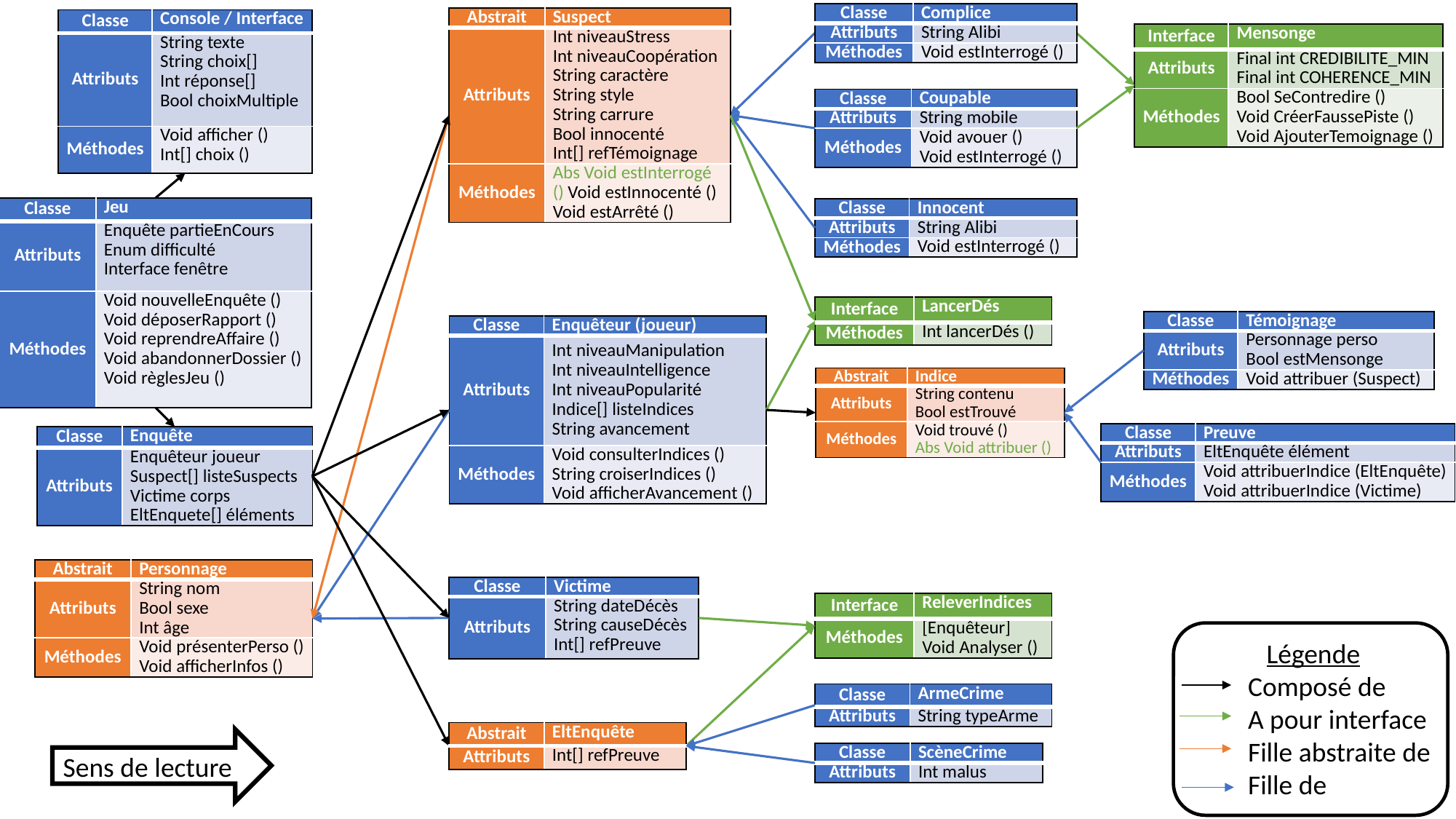

| Classe | Complice |
| --- | --- |
| Attributs | String Alibi |
| Méthodes | Void estInterrogé () |
| Abstrait | Suspect |
| --- | --- |
| Attributs | Int niveauStress Int niveauCoopération String caractère String style String carrure Bool innocenté Int[] refTémoignage |
| Méthodes | Abs Void estInterrogé () Void estInnocenté () Void estArrêté () |
| Classe | Console / Interface |
| --- | --- |
| Attributs | String texte String choix[] Int réponse[] Bool choixMultiple |
| Méthodes | Void afficher () Int[] choix () |
| Interface | Mensonge |
| --- | --- |
| Attributs | Final int CREDIBILITE\_MIN Final int COHERENCE\_MIN |
| Méthodes | Bool SeContredire () Void CréerFaussePiste () Void AjouterTemoignage () |
| Classe | Coupable |
| --- | --- |
| Attributs | String mobile |
| Méthodes | Void avouer () Void estInterrogé () |
| Classe | Jeu |
| --- | --- |
| Attributs | Enquête partieEnCours Enum difficulté Interface fenêtre |
| Méthodes | Void nouvelleEnquête () Void déposerRapport () Void reprendreAffaire () Void abandonnerDossier () Void règlesJeu () |
| Classe | Innocent |
| --- | --- |
| Attributs | String Alibi |
| Méthodes | Void estInterrogé () |
| Interface | LancerDés |
| --- | --- |
| Méthodes | Int lancerDés () |
| Classe | Témoignage |
| --- | --- |
| Attributs | Personnage perso Bool estMensonge |
| Méthodes | Void attribuer (Suspect) |
| Classe | Enquêteur (joueur) |
| --- | --- |
| Attributs | Int niveauManipulation Int niveauIntelligence Int niveauPopularité Indice[] listeIndices String avancement |
| Méthodes | Void consulterIndices () String croiserIndices () Void afficherAvancement () |
| Abstrait | Indice |
| --- | --- |
| Attributs | String contenu Bool estTrouvé |
| Méthodes | Void trouvé () Abs Void attribuer () |
| Classe | Preuve |
| --- | --- |
| Attributs | EltEnquête élément |
| Méthodes | Void attribuerIndice (EltEnquête) Void attribuerIndice (Victime) |
| Classe | Enquête |
| --- | --- |
| Attributs | Enquêteur joueur Suspect[] listeSuspects Victime corps EltEnquete[] éléments |
| Abstrait | Personnage |
| --- | --- |
| Attributs | String nom Bool sexe Int âge |
| Méthodes | Void présenterPerso () Void afficherInfos () |
| Classe | Victime |
| --- | --- |
| Attributs | String dateDécès String causeDécès Int[] refPreuve |
| Interface | ReleverIndices |
| --- | --- |
| Méthodes | [Enquêteur] Void Analyser () |

   Légende
Composé de
A pour interface
Fille abstraite de
Fille de
| Classe | ArmeCrime |
| --- | --- |
| Attributs | String typeArme |
| Abstrait | EltEnquête |
| --- | --- |
| Attributs | Int[] refPreuve |

| Classe | ScèneCrime |
| --- | --- |
| Attributs | Int malus |
Sens de lecture